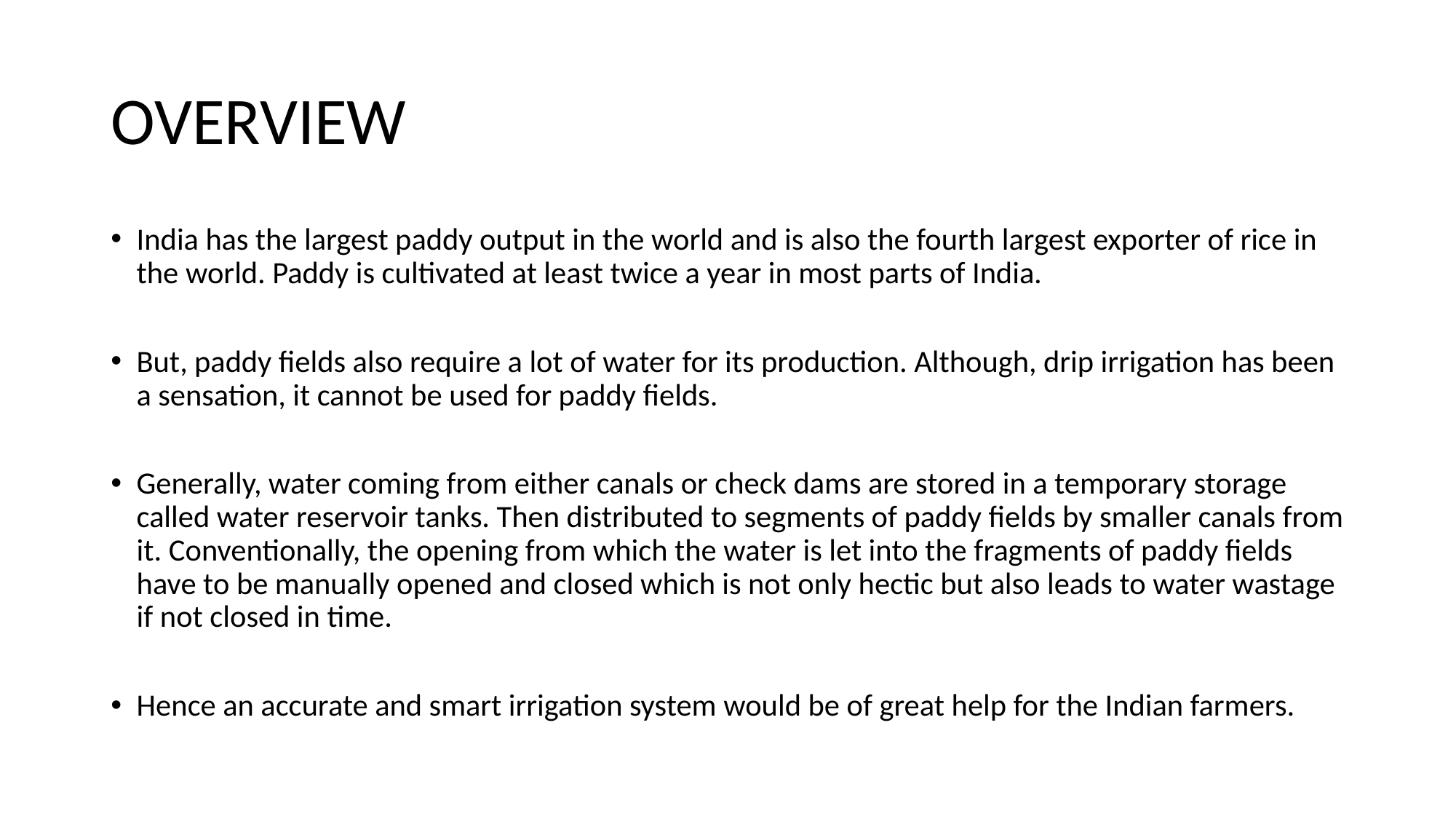

# OVERVIEW
India has the largest paddy output in the world and is also the fourth largest exporter of rice in the world. Paddy is cultivated at least twice a year in most parts of India.

But, paddy fields also require a lot of water for its production. Although, drip irrigation has been a sensation, it cannot be used for paddy fields.

Generally, water coming from either canals or check dams are stored in a temporary storage called water reservoir tanks. Then distributed to segments of paddy fields by smaller canals from it. Conventionally, the opening from which the water is let into the fragments of paddy fields have to be manually opened and closed which is not only hectic but also leads to water wastage if not closed in time.

Hence an accurate and smart irrigation system would be of great help for the Indian farmers.